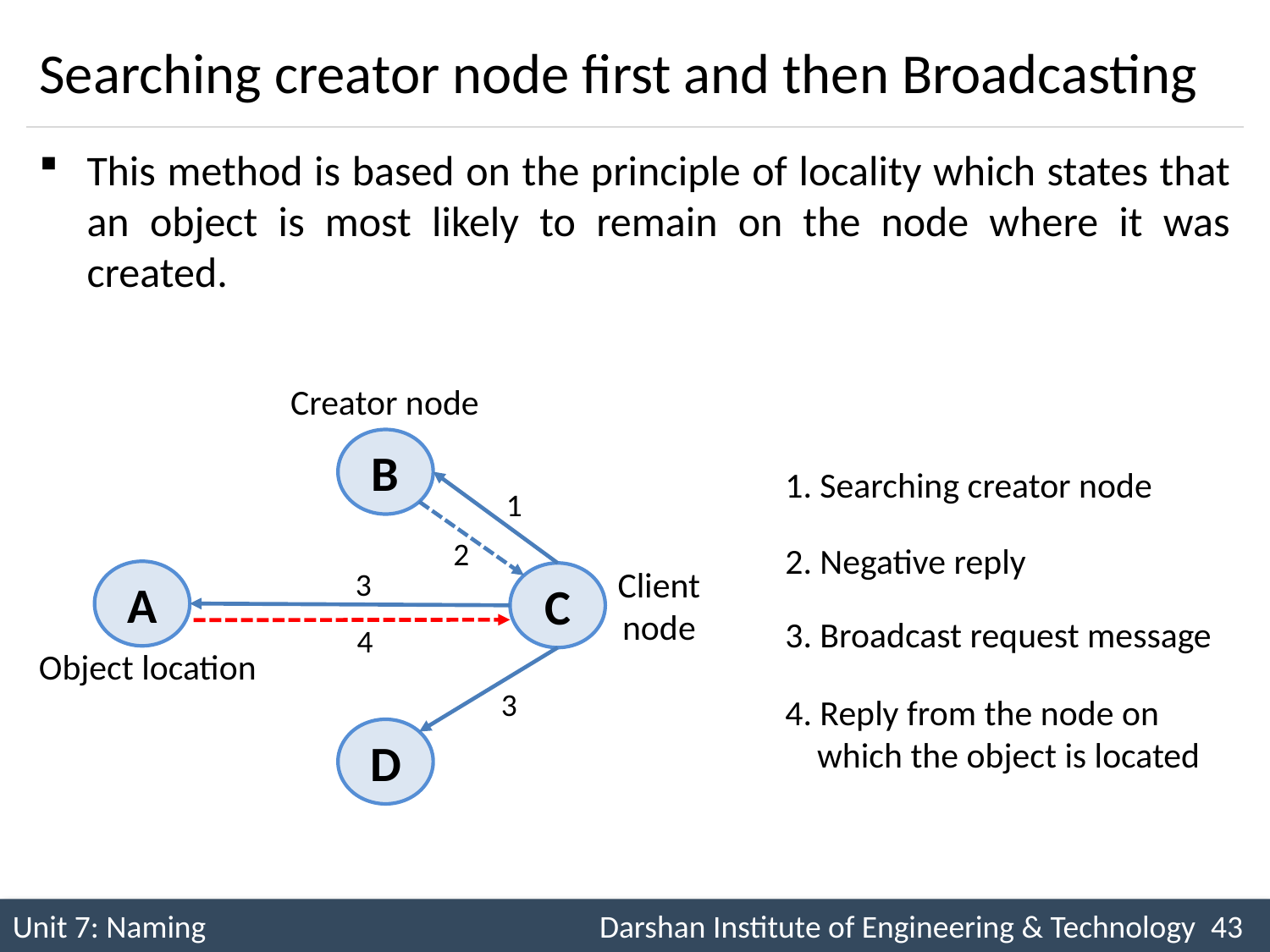

# Searching creator node first and then Broadcasting
This method is based on the principle of locality which states that an object is most likely to remain on the node where it was created.
Creator node
B
1. Searching creator node
1
2
2. Negative reply
Client node
3
A
C
3. Broadcast request message
4
Object location
3
4. Reply from the node on
    which the object is located
D